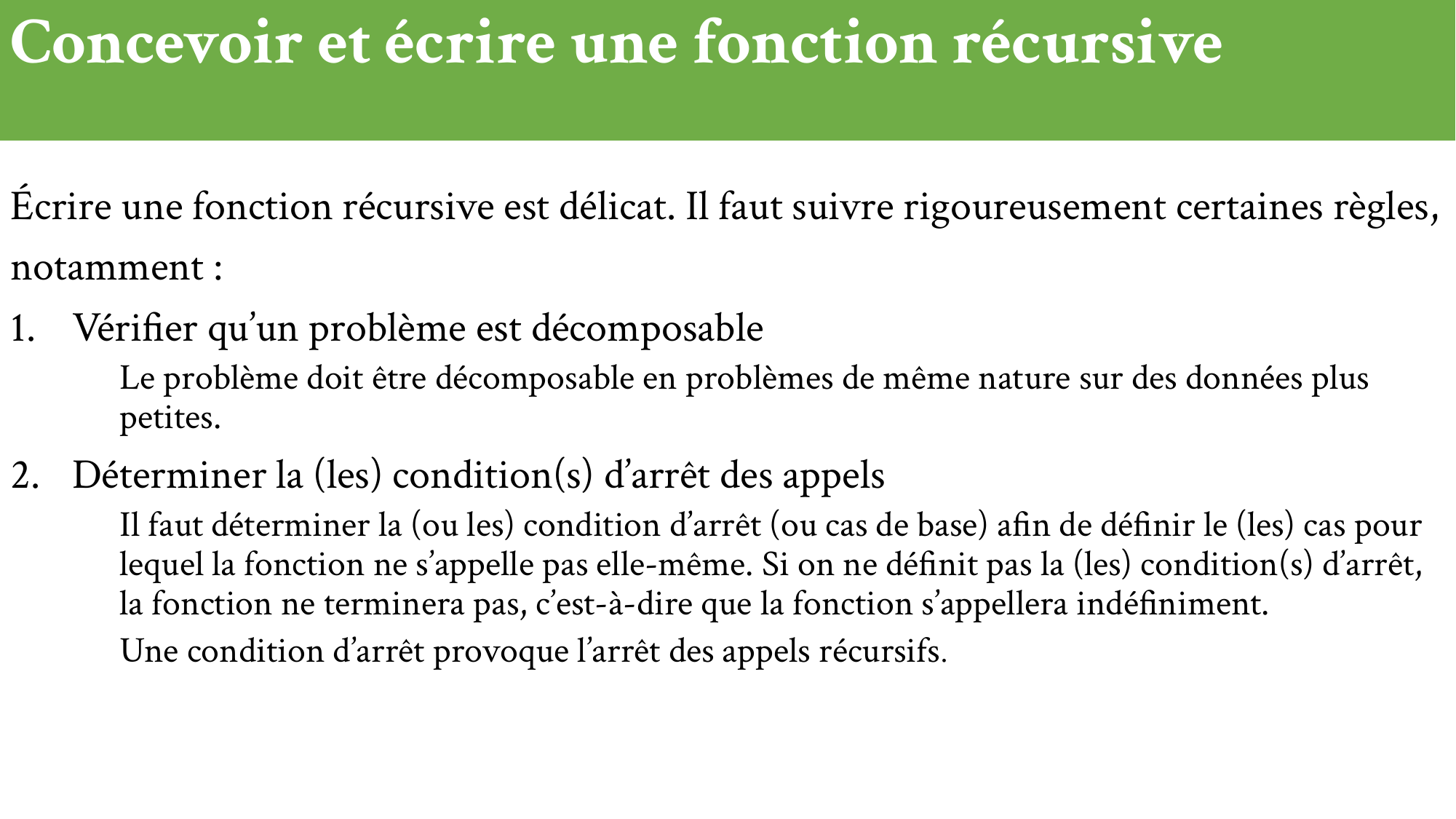

Concevoir et écrire une fonction récursive
Écrire une fonction récursive est délicat. Il faut suivre rigoureusement certaines règles,
notamment :
Vérifier qu’un problème est décomposable
Le problème doit être décomposable en problèmes de même nature sur des données plus petites.
Déterminer la (les) condition(s) d’arrêt des appels
Il faut déterminer la (ou les) condition d’arrêt (ou cas de base) afin de définir le (les) cas pour lequel la fonction ne s’appelle pas elle-même. Si on ne définit pas la (les) condition(s) d’arrêt, la fonction ne terminera pas, c’est-à-dire que la fonction s’appellera indéfiniment.
Une condition d’arrêt provoque l’arrêt des appels récursifs.